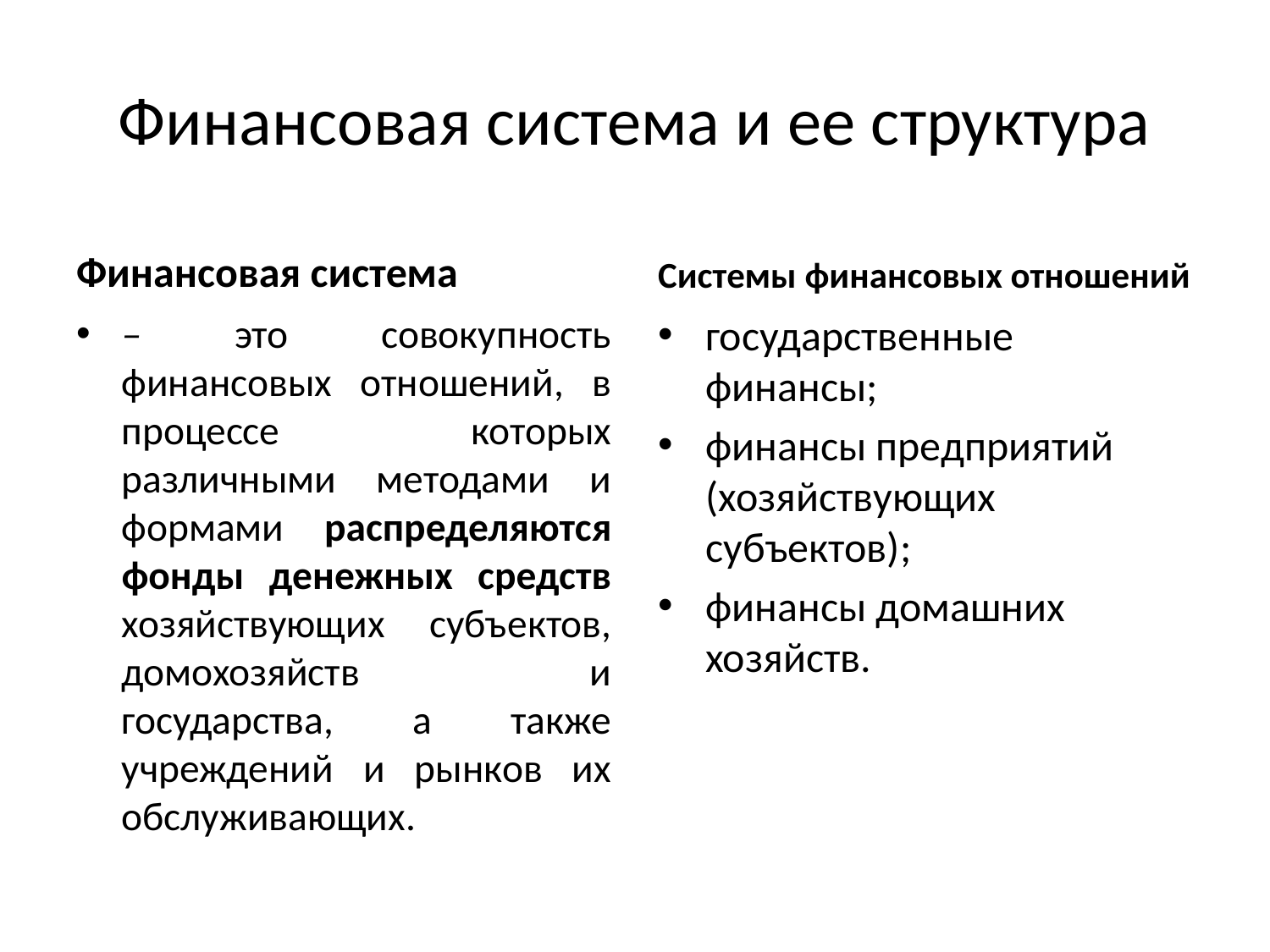

# Финансовая система и ее структура
Финансовая система
Системы финансовых отношений
– это совокупность финансовых отношений, в процессе которых различными методами и формами распределяются фонды денежных средств хозяйствующих субъектов, домохозяйств и государства, а также учреждений и рынков их обслуживающих.

государственные финансы;
финансы предприятий (хозяйствующих субъектов);
финансы домашних хозяйств.